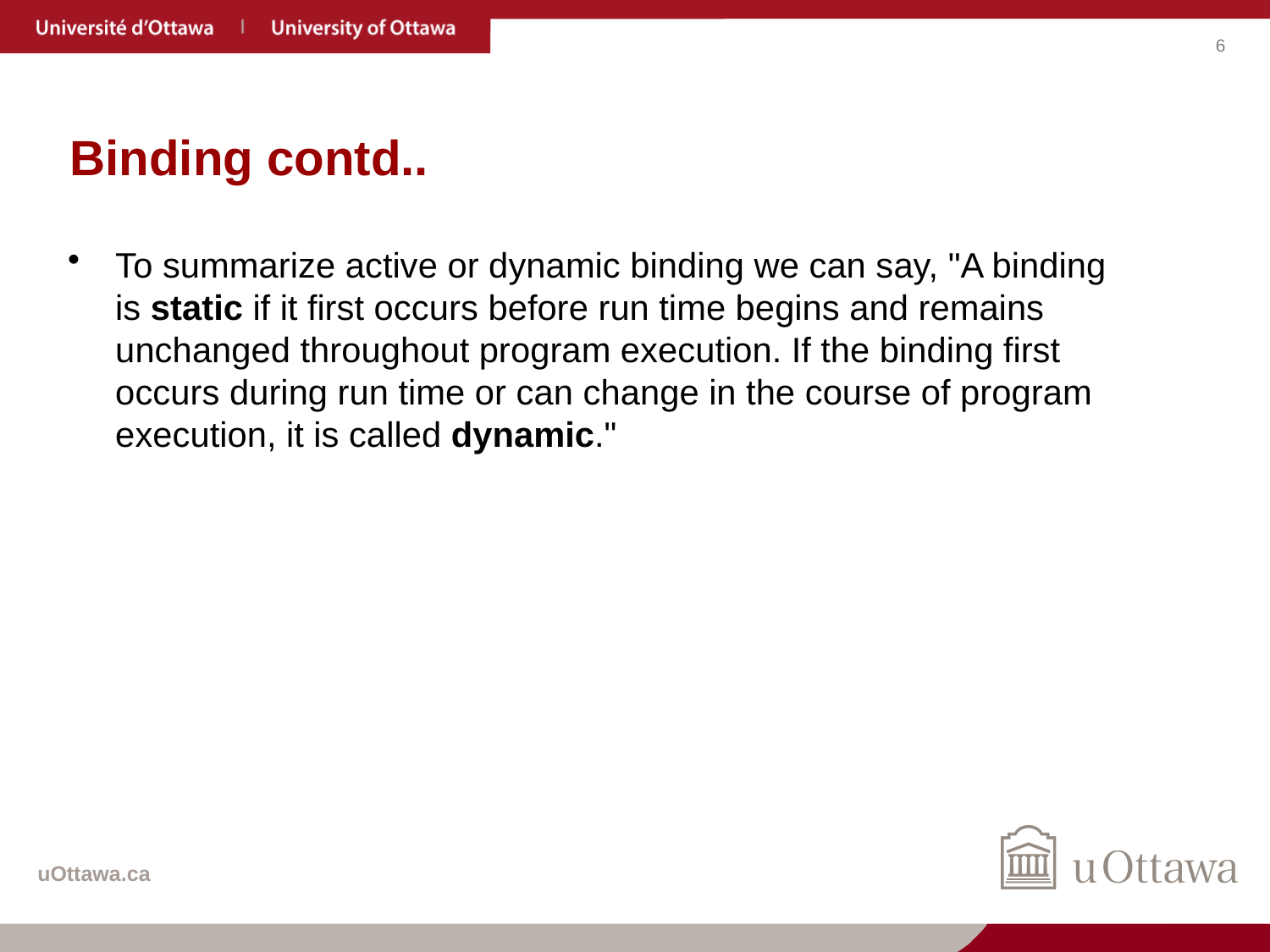

# Binding contd..
To summarize active or dynamic binding we can say, "A binding is static if it first occurs before run time begins and remains unchanged throughout program execution. If the binding first occurs during run time or can change in the course of program execution, it is called dynamic."